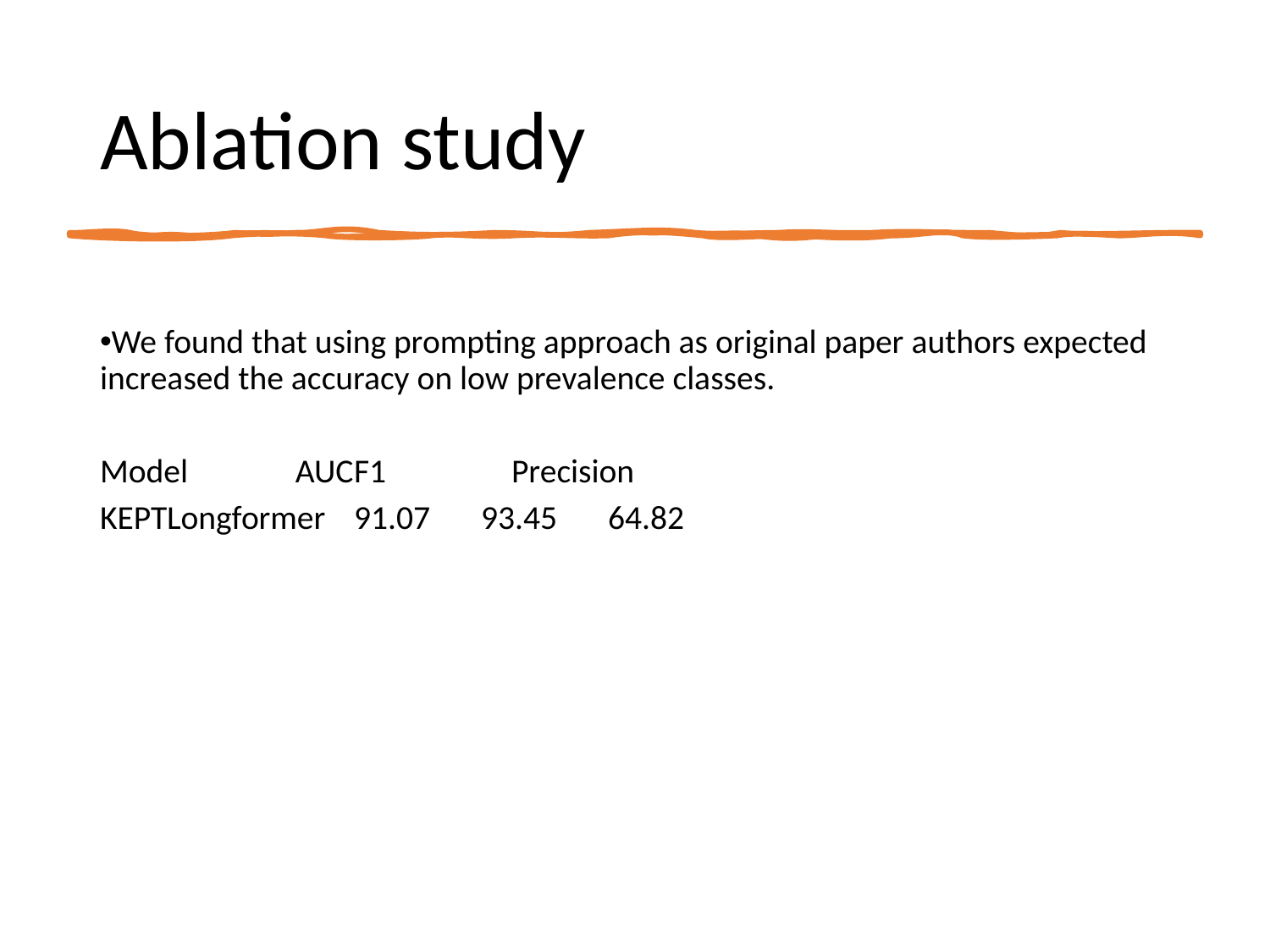

# Ablation study

We found that using prompting approach as original paper authors expected increased the accuracy on low prevalence classes.

Model	         AUC	F1	    Precision
KEPTLongformer	91.07	93.45	64.82